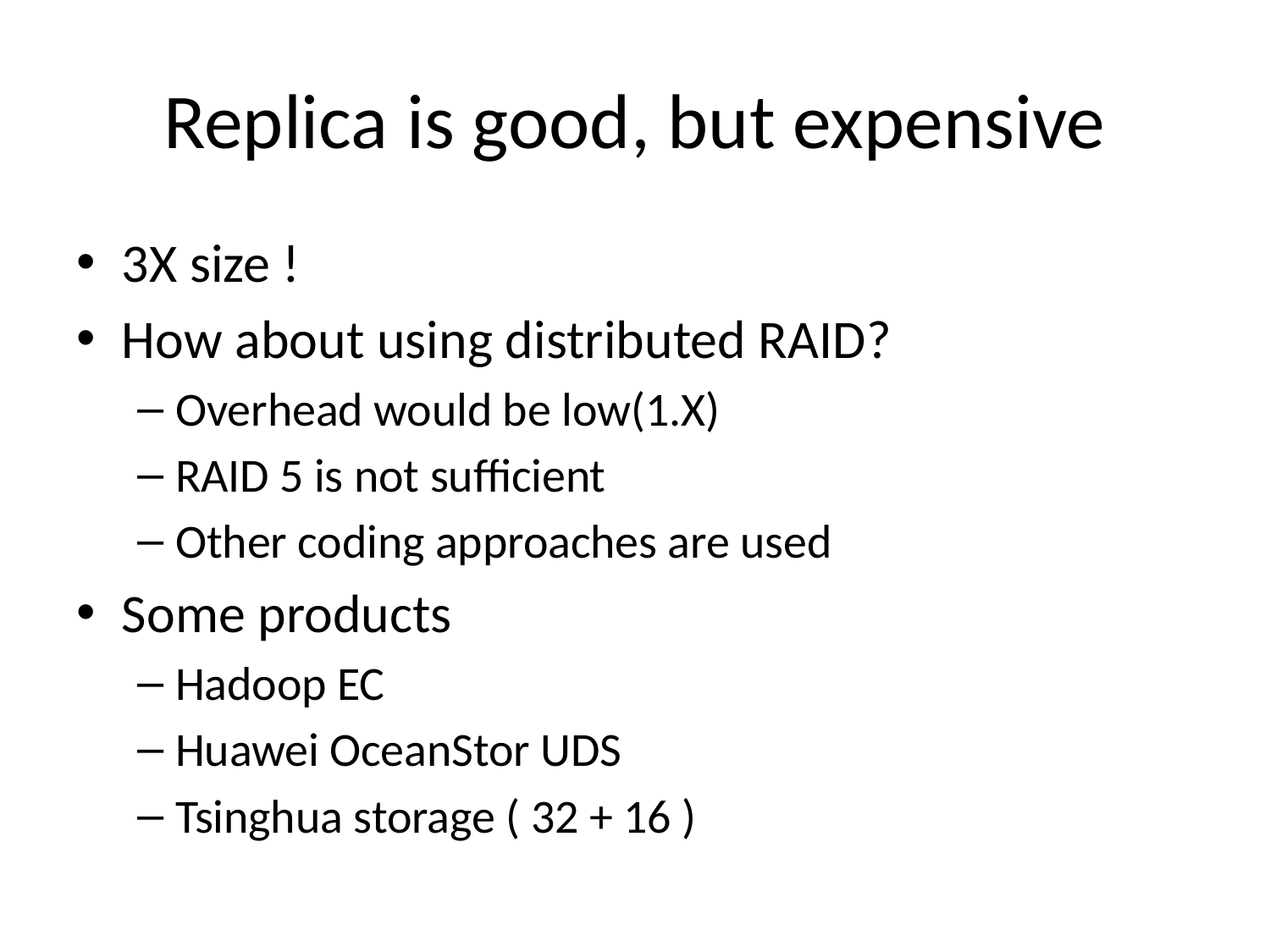

# Replica is good, but expensive
3X size !
How about using distributed RAID?
Overhead would be low(1.X)
RAID 5 is not sufficient
Other coding approaches are used
Some products
Hadoop EC
Huawei OceanStor UDS
Tsinghua storage ( 32 + 16 )